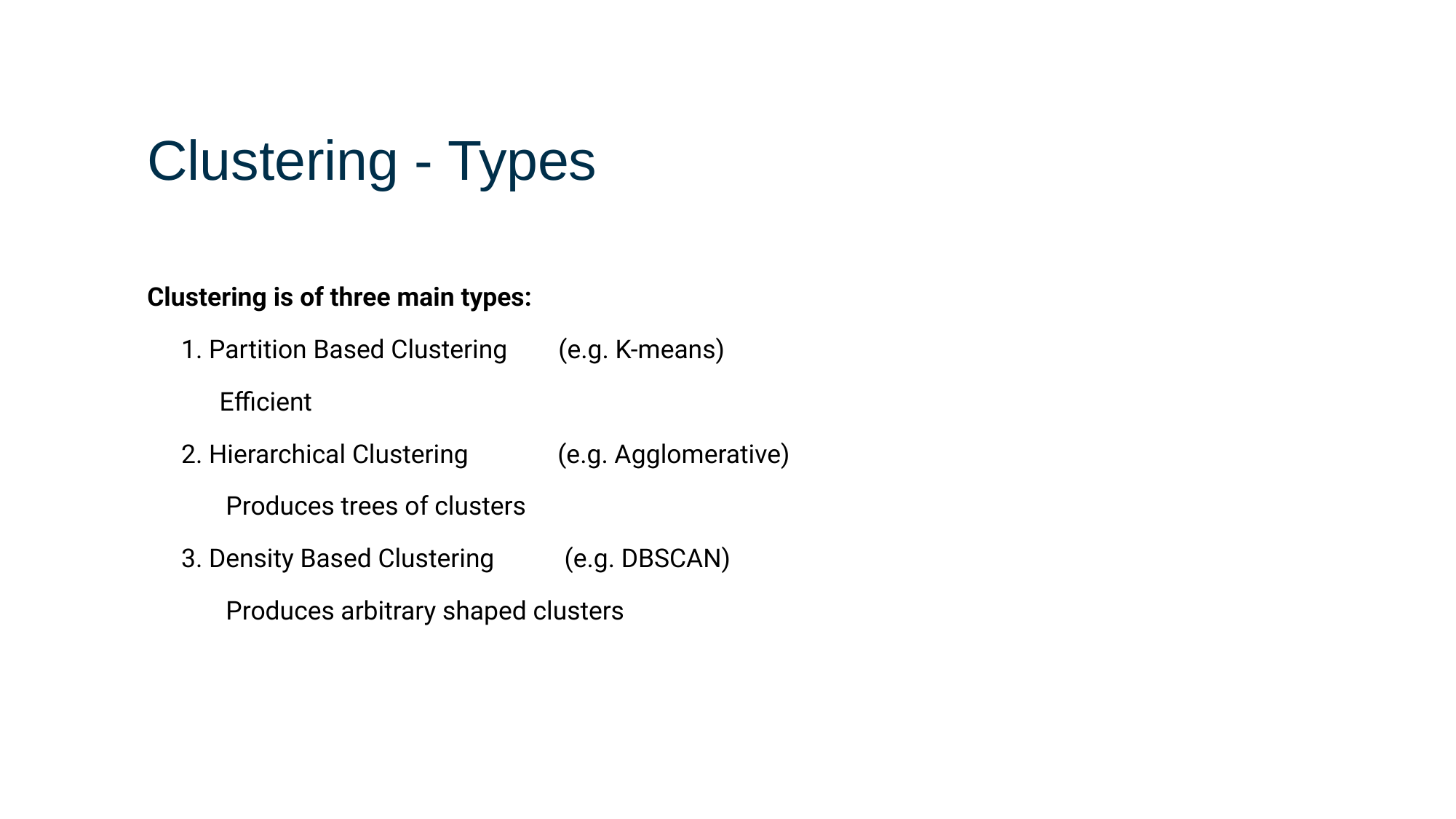

# Clustering - Types
Clustering is of three main types:
1. Partition Based Clustering        (e.g. K-means)
      Efficient
2. Hierarchical Clustering              (e.g. Agglomerative)
       Produces trees of clusters
3. Density Based Clustering           (e.g. DBSCAN)
       Produces arbitrary shaped clusters